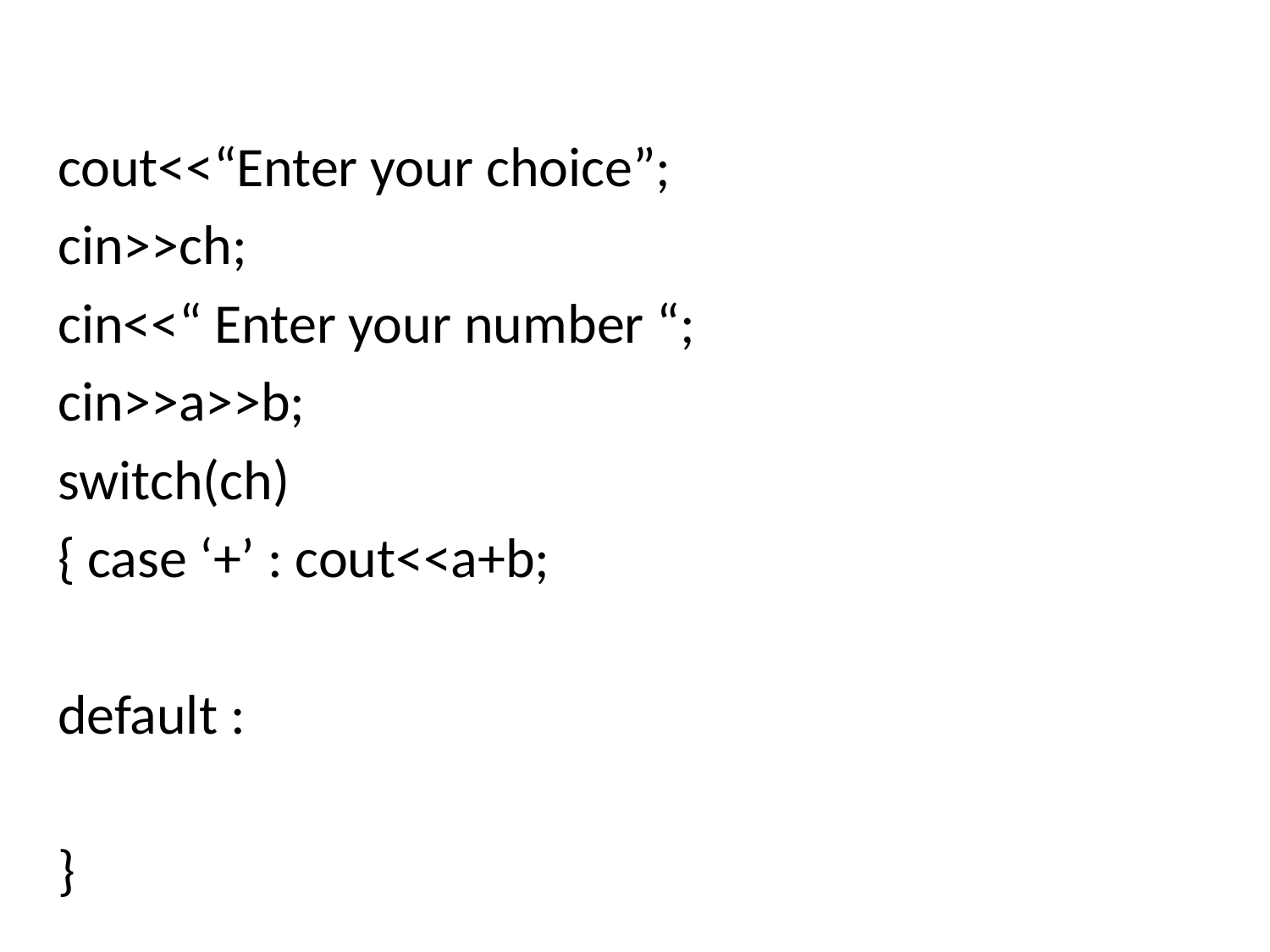

cout<<“Enter your choice”;
cin>>ch;
cin<<“ Enter your number “;
cin>>a>>b;
switch(ch)
{ case ‘+’ : cout<<a+b;

default :

}